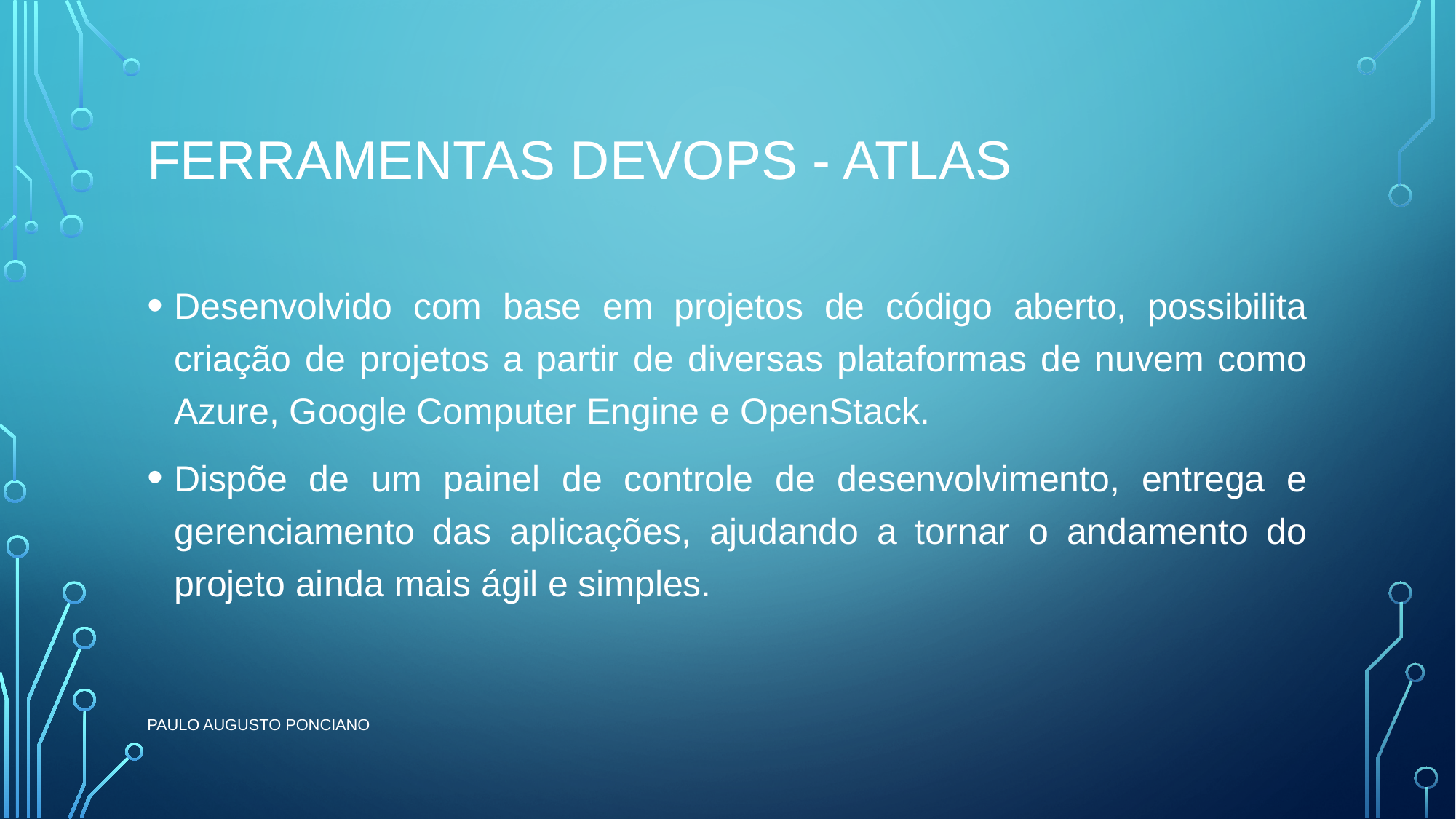

# Ferramentas devops - Atlas
Desenvolvido com base em projetos de código aberto, possibilita criação de projetos a partir de diversas plataformas de nuvem como Azure, Google Computer Engine e OpenStack.
Dispõe de um painel de controle de desenvolvimento, entrega e gerenciamento das aplicações, ajudando a tornar o andamento do projeto ainda mais ágil e simples.

Paulo Augusto ponciano